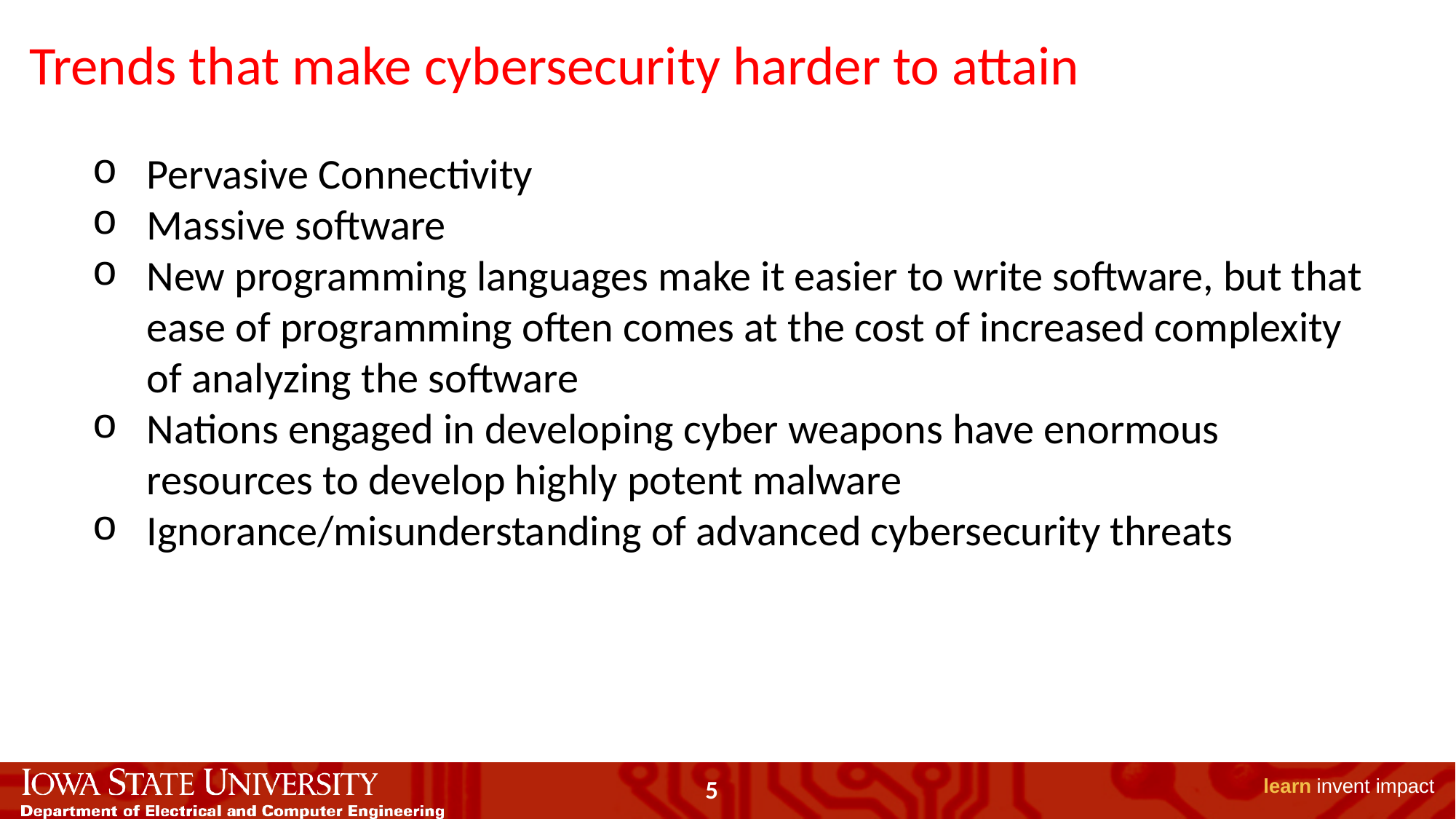

# Trends that make cybersecurity harder to attain
Pervasive Connectivity
Massive software
New programming languages make it easier to write software, but that ease of programming often comes at the cost of increased complexity of analyzing the software
Nations engaged in developing cyber weapons have enormous resources to develop highly potent malware
Ignorance/misunderstanding of advanced cybersecurity threats
5